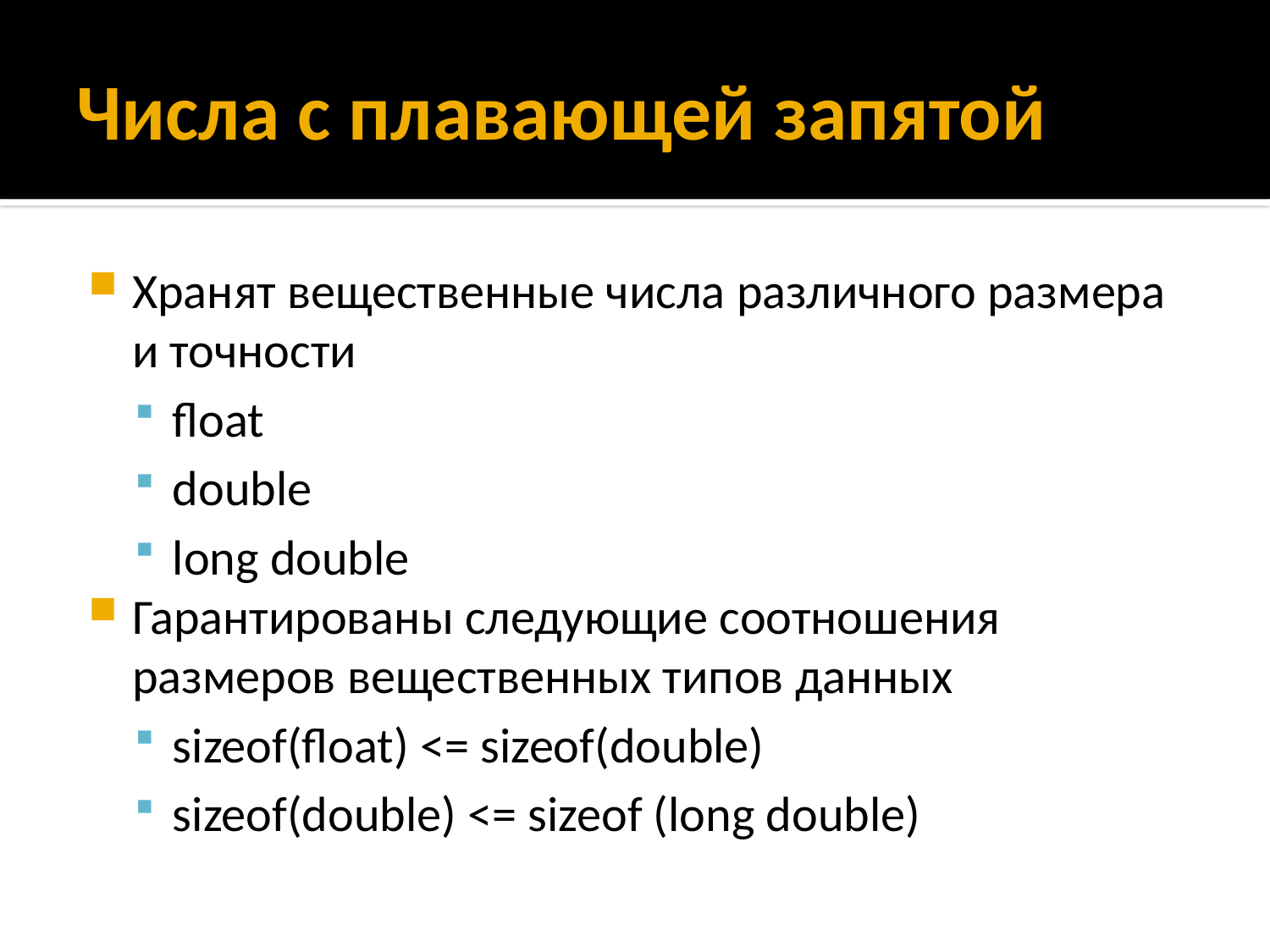

# Числа с плавающей запятой
Хранят вещественные числа различного размера и точности
float
double
long double
Гарантированы следующие соотношения размеров вещественных типов данных
sizeof(float) <= sizeof(double)
sizeof(double) <= sizeof (long double)